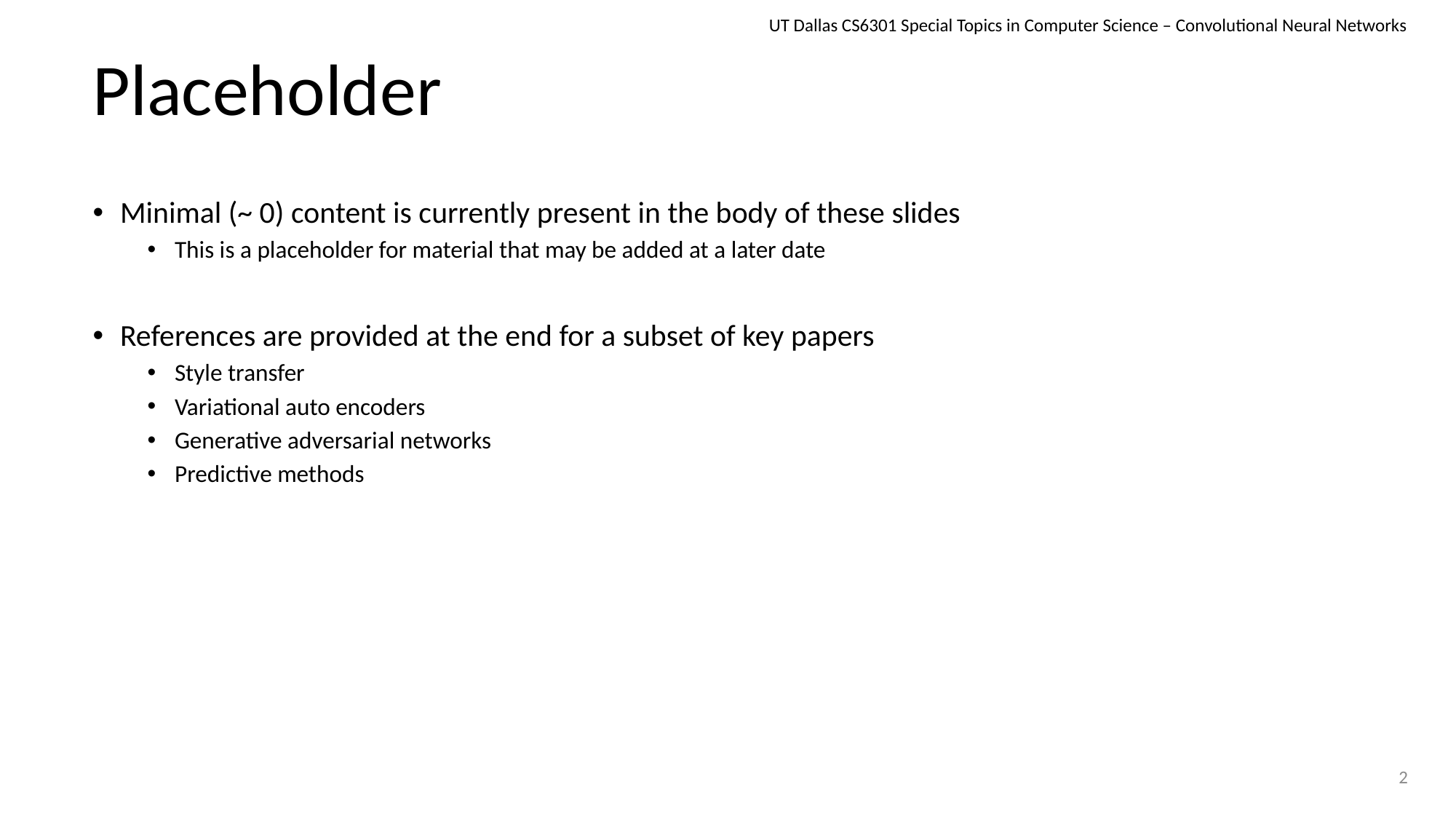

UT Dallas CS6301 Special Topics in Computer Science – Convolutional Neural Networks
# Placeholder
Minimal (~ 0) content is currently present in the body of these slides
This is a placeholder for material that may be added at a later date

References are provided at the end for a subset of key papers
Style transfer
Variational auto encoders
Generative adversarial networks
Predictive methods
2